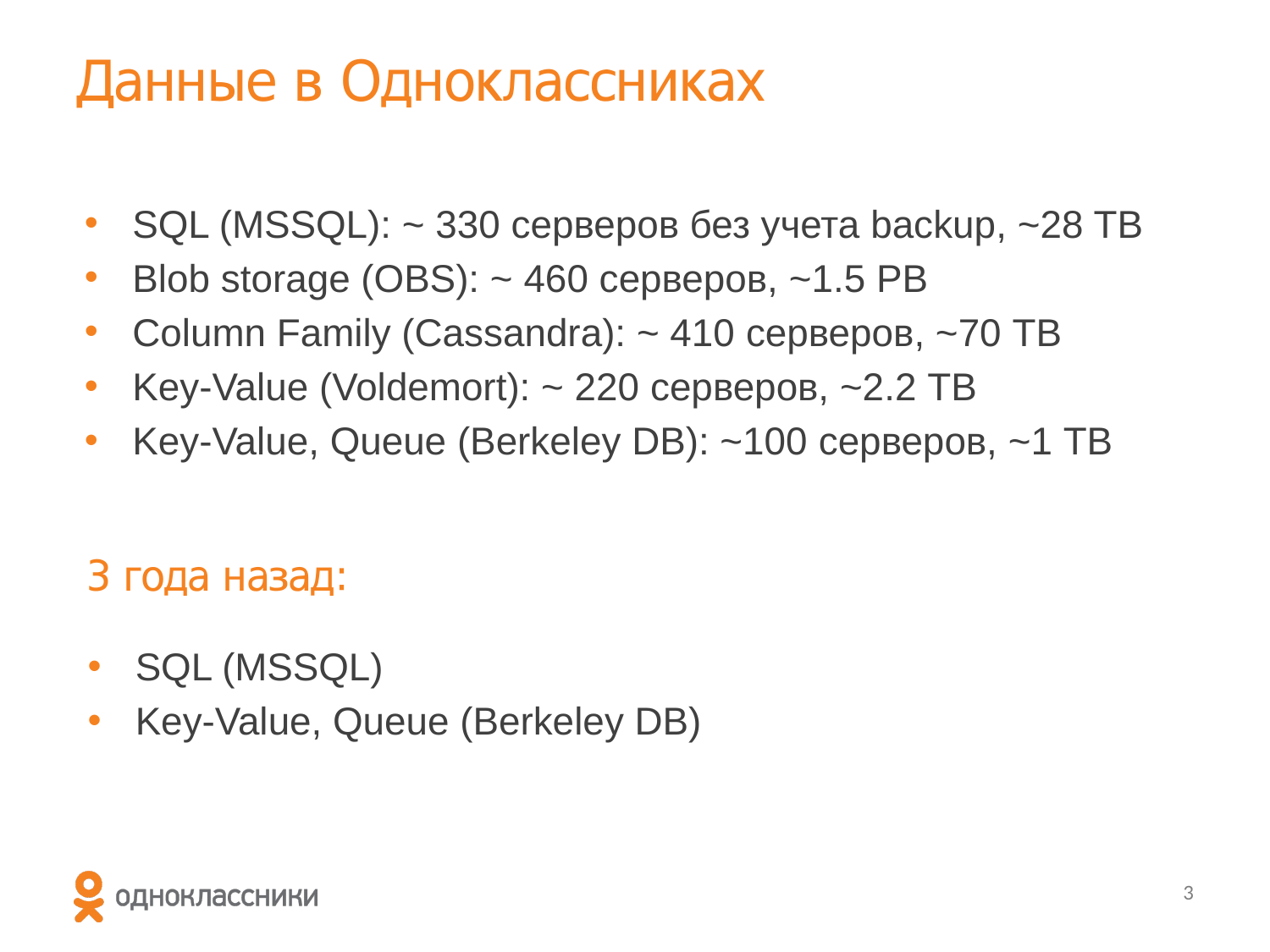

# Данные в Одноклассниках
SQL (MSSQL): ~ 330 серверов без учета backup, ~28 TB
Blob storage (OBS): ~ 460 серверов, ~1.5 PB
Column Family (Cassandra): ~ 410 серверов, ~70 TB
Key-Value (Voldemort): ~ 220 серверов, ~2.2 TB
Key-Value, Queue (Berkeley DB): ~100 серверов, ~1 TB

3 года назад:
SQL (MSSQL)
Key-Value, Queue (Berkeley DB)

3